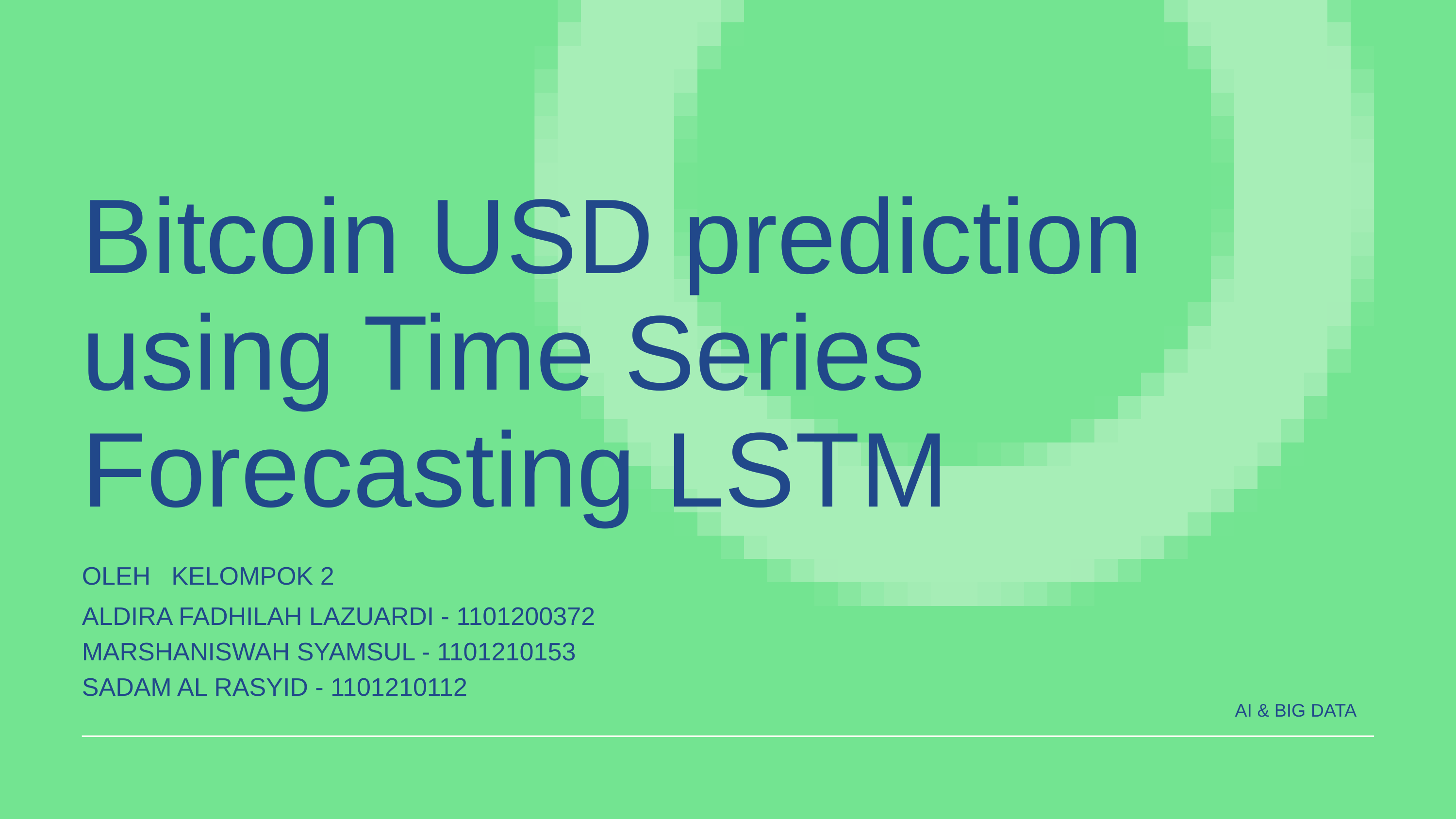

Bitcoin USD prediction using Time Series Forecasting LSTM
OLEH
KELOMPOK 2
ALDIRA FADHILAH LAZUARDI - 1101200372
MARSHANISWAH SYAMSUL - 1101210153
SADAM AL RASYID - 1101210112

AI & BIG DATA